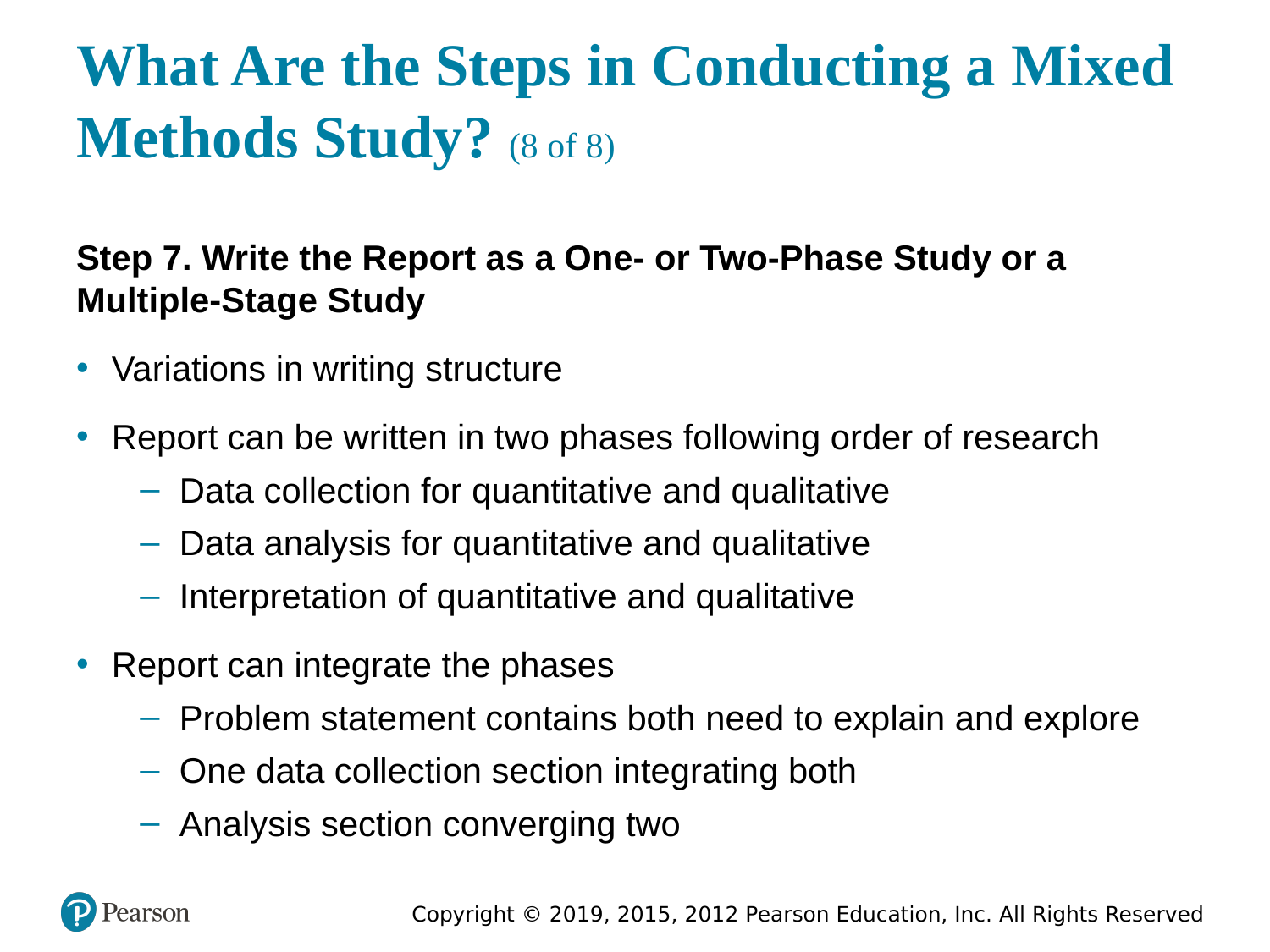

# What Are the Steps in Conducting a Mixed Methods Study? (8 of 8)
Step 7. Write the Report as a One- or Two-Phase Study or a Multiple-Stage Study
Variations in writing structure
Report can be written in two phases following order of research
Data collection for quantitative and qualitative
Data analysis for quantitative and qualitative
Interpretation of quantitative and qualitative
Report can integrate the phases
Problem statement contains both need to explain and explore
One data collection section integrating both
Analysis section converging two